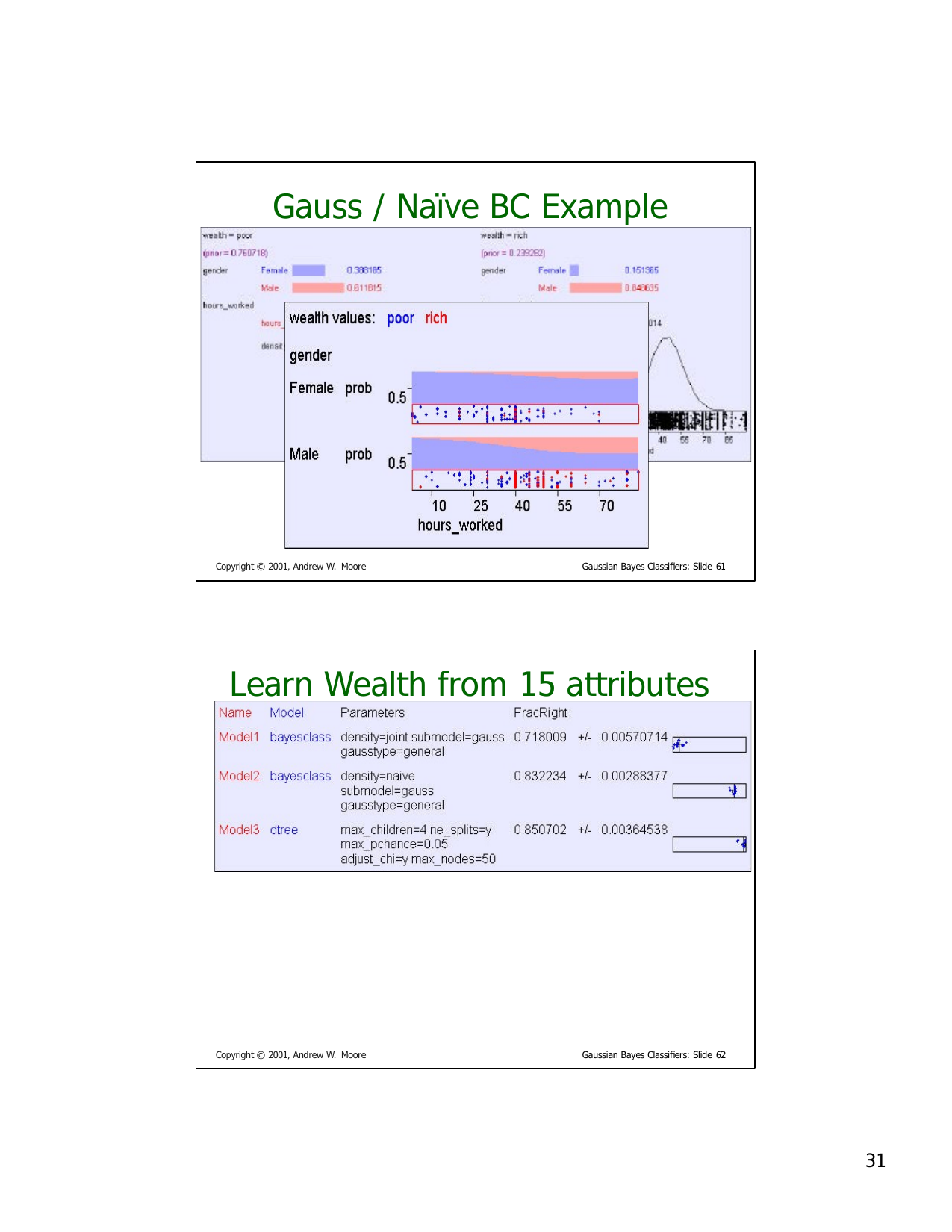

# Gauss / Naïve BC Example

Copyright © 2001, Andrew W. Moore
Gaussian Bayes Classifiers: Slide 61

Learn Wealth from 15 attributes

Copyright © 2001, Andrew W. Moore
Gaussian Bayes Classifiers: Slide 62
31